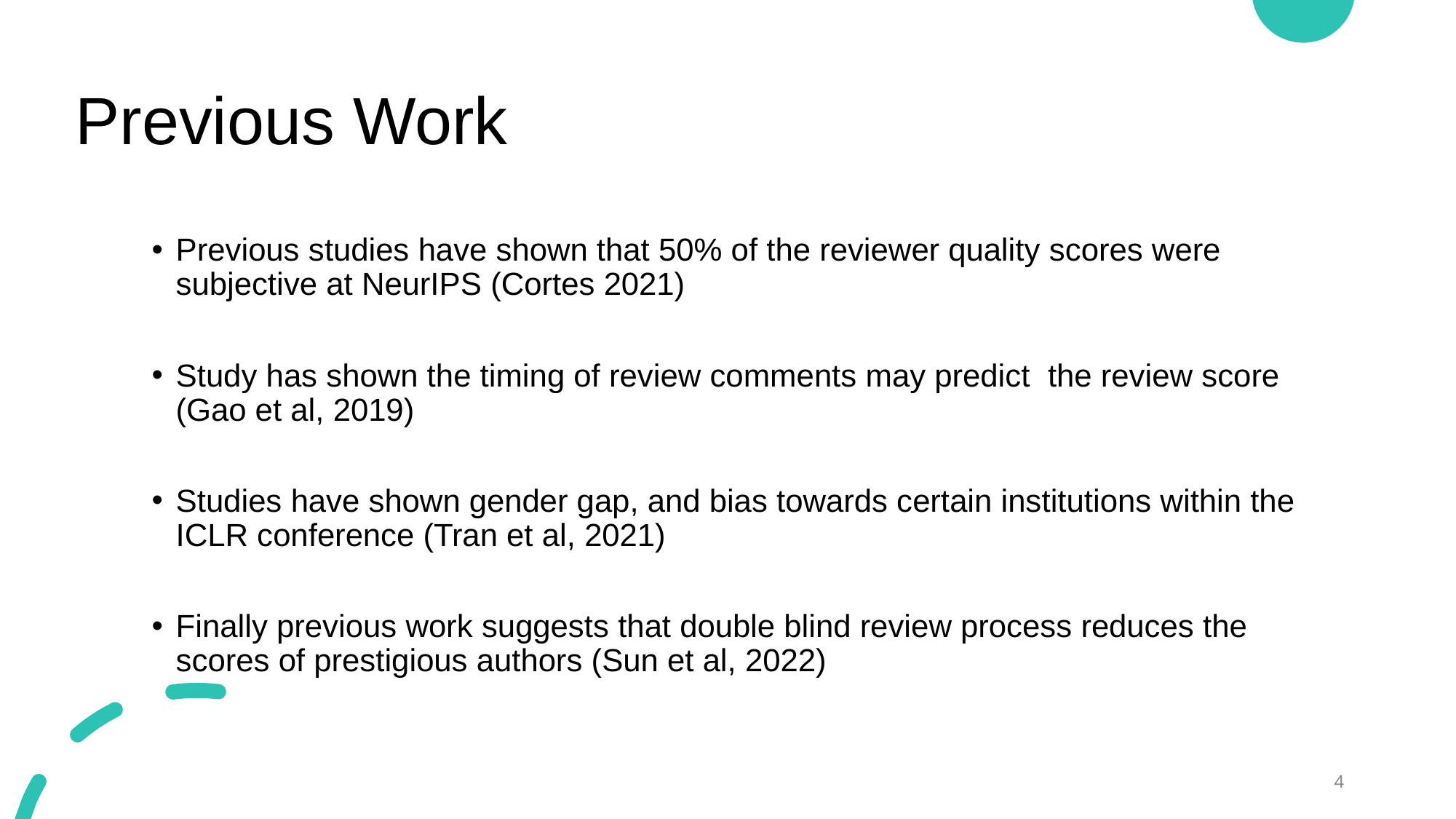

# Previous Work
Previous studies have shown that 50% of the reviewer quality scores were subjective at NeurIPS (Cortes 2021)

Study has shown the timing of review comments may predict  the review score (Gao et al, 2019)

Studies have shown gender gap, and bias towards certain institutions within the ICLR conference (Tran et al, 2021)

Finally previous work suggests that double blind review process reduces the scores of prestigious authors (Sun et al, 2022)

4